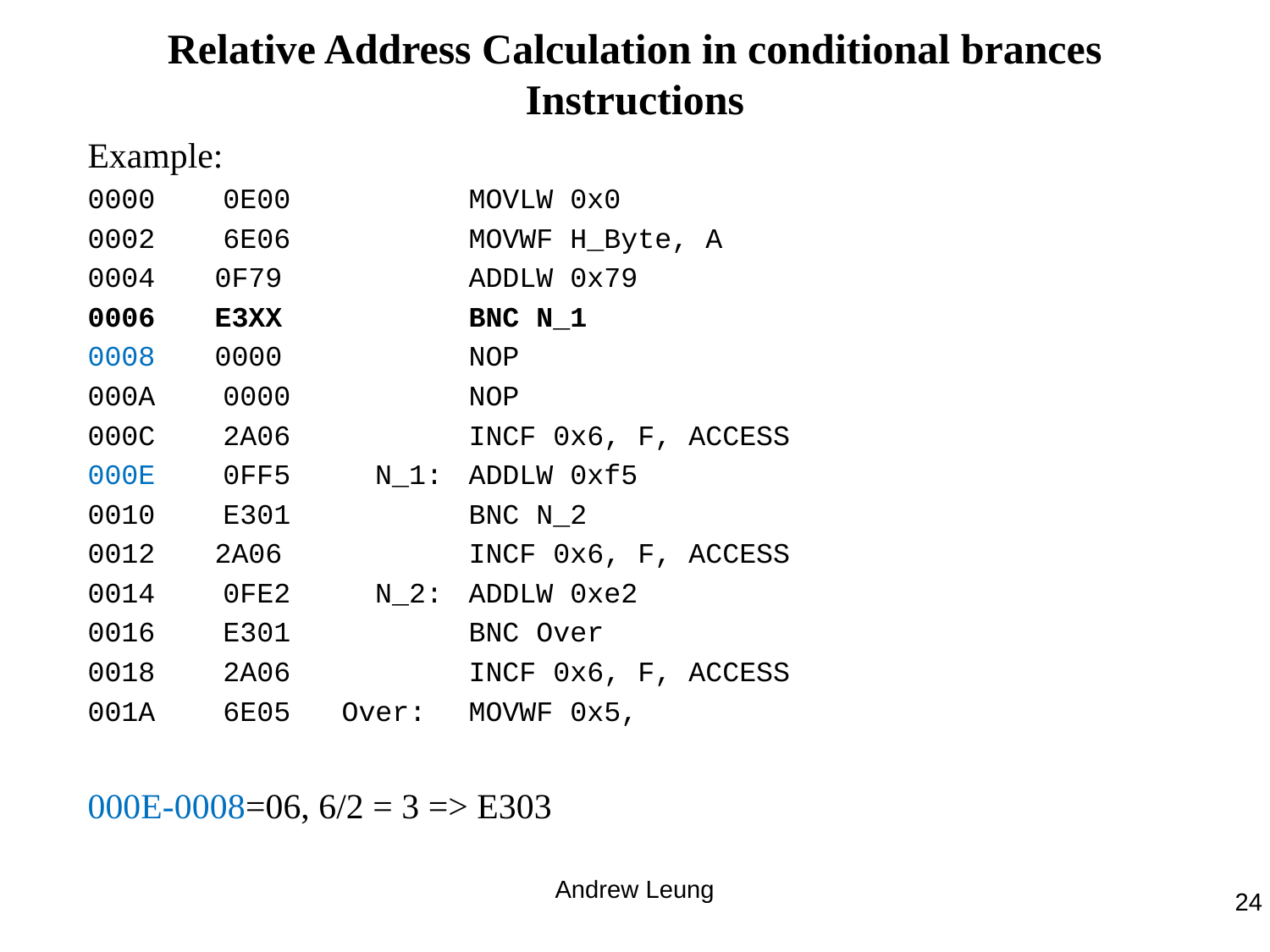

# Relative Address Calculation in conditional brances Instructions
Example:
0000    0E00     	MOVLW 0x0
0002    6E06     	MOVWF H_Byte, A
0004   	0F79     	ADDLW 0x79
0006	E3XX     	BNC N_1
0008	0000     	NOP
000A    0000  		NOP
000C    2A06  		INCF 0x6, F, ACCESS
000E    0FF5     N_1: 	ADDLW 0xf5
0010    E301  		BNC N_2
0012	2A06   		INCF 0x6, F, ACCESS
0014    0FE2     N_2:	ADDLW 0xe2
0016    E301  		BNC Over
0018    2A06     	INCF 0x6, F, ACCESS
001A    6E05  	Over: 	MOVWF 0x5,

000E-0008=06, 6/2 = 3 => E303

Andrew Leung
24